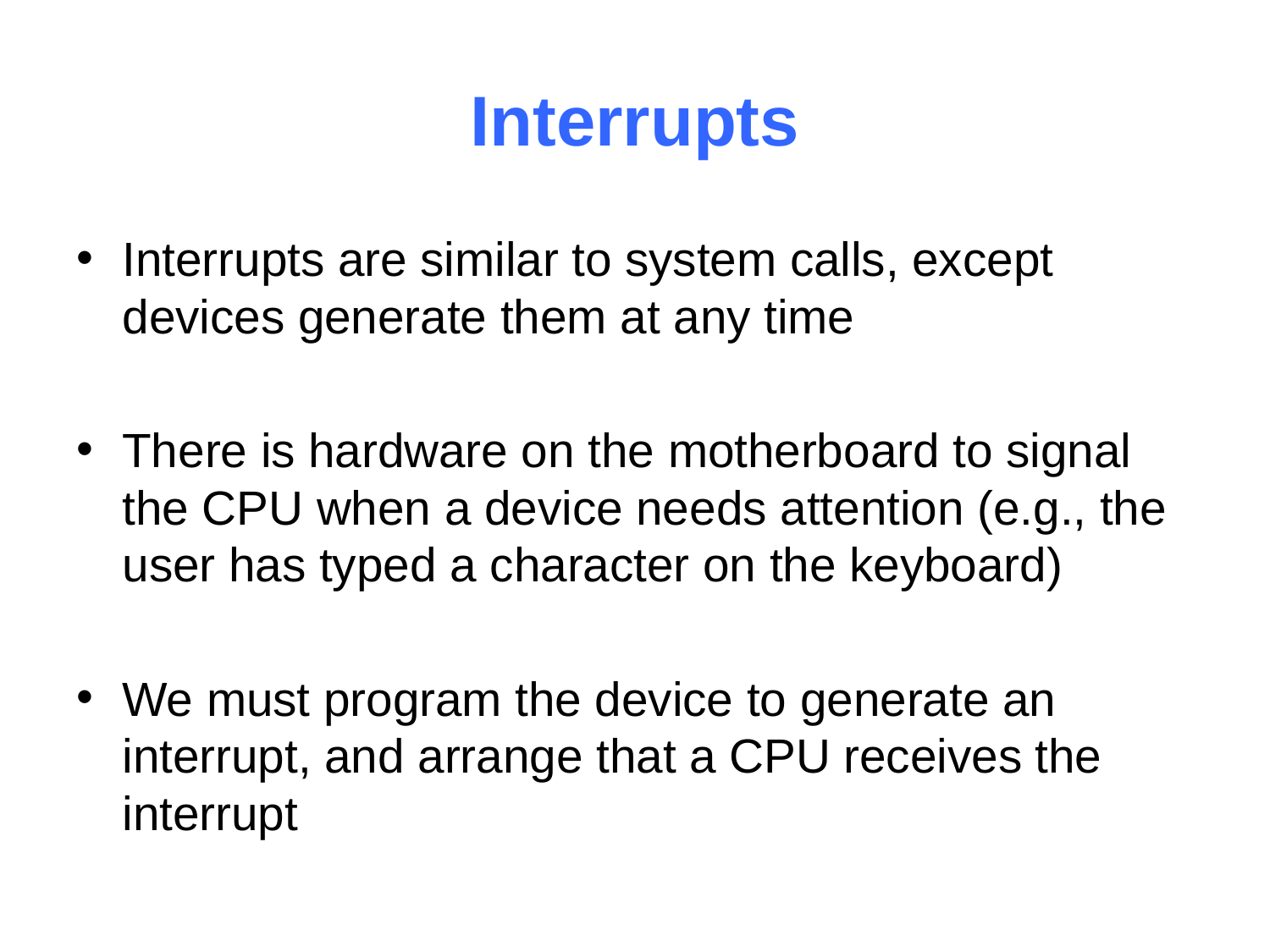

# Interrupts
Interrupts are similar to system calls, except devices generate them at any time

There is hardware on the motherboard to signal the CPU when a device needs attention (e.g., the user has typed a character on the keyboard)

We must program the device to generate an interrupt, and arrange that a CPU receives the interrupt